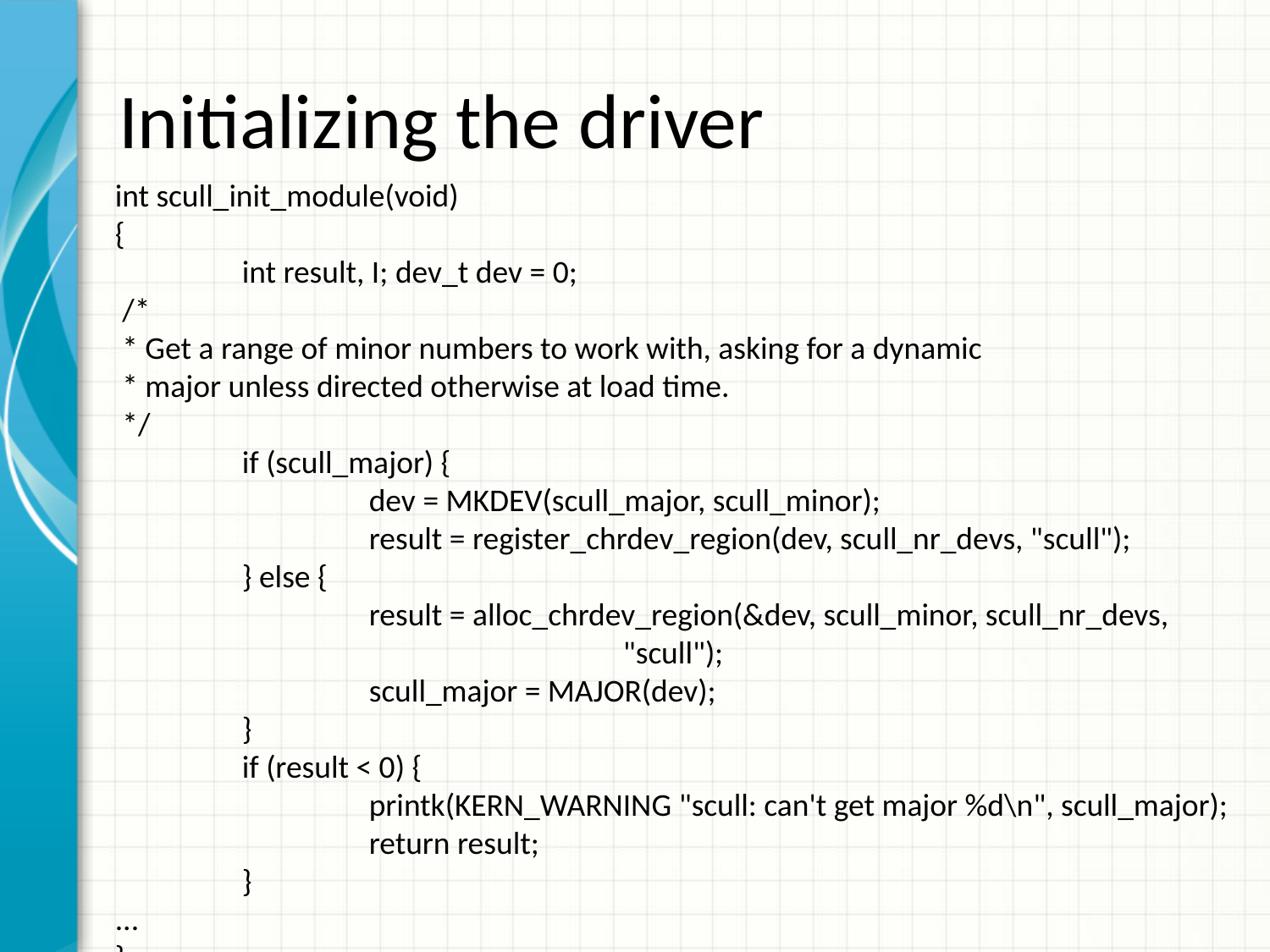

# Initializing the driver
int scull_init_module(void)
{
	int result, I; dev_t dev = 0;
 /*
 * Get a range of minor numbers to work with, asking for a dynamic
 * major unless directed otherwise at load time.
 */
	if (scull_major) {
		dev = MKDEV(scull_major, scull_minor);
		result = register_chrdev_region(dev, scull_nr_devs, "scull");
	} else {
		result = alloc_chrdev_region(&dev, scull_minor, scull_nr_devs,
				"scull");
		scull_major = MAJOR(dev);
	}
	if (result < 0) {
		printk(KERN_WARNING "scull: can't get major %d\n", scull_major);
		return result;
	}
...
}